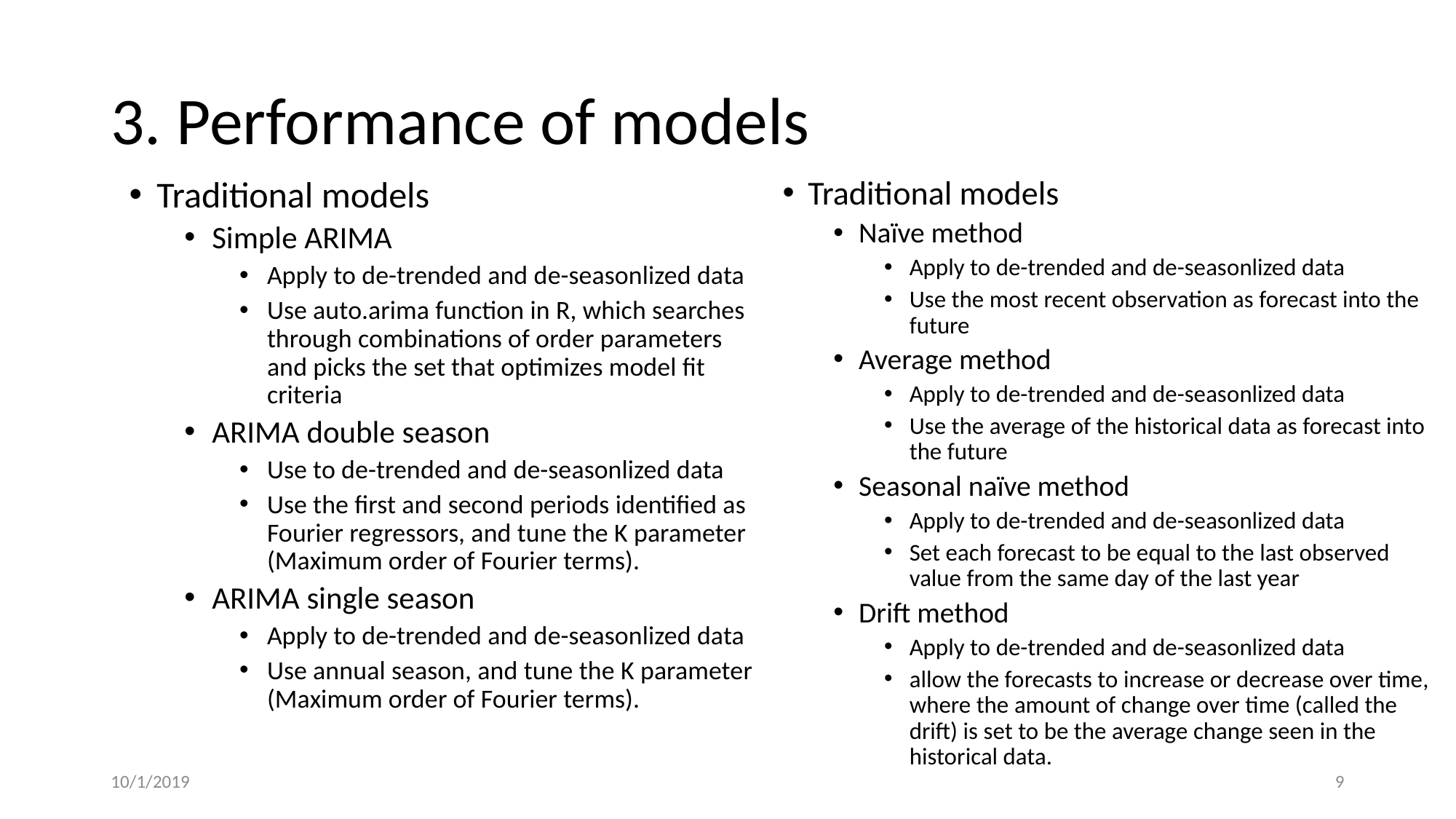

# 3. Performance of models
Traditional models
Simple ARIMA
Apply to de-trended and de-seasonlized data
Use auto.arima function in R, which searches through combinations of order parameters and picks the set that optimizes model fit criteria
ARIMA double season
Use to de-trended and de-seasonlized data
Use the first and second periods identified as Fourier regressors, and tune the K parameter (Maximum order of Fourier terms).
ARIMA single season
Apply to de-trended and de-seasonlized data
Use annual season, and tune the K parameter (Maximum order of Fourier terms).
Traditional models
Naïve method
Apply to de-trended and de-seasonlized data
Use the most recent observation as forecast into the future
Average method
Apply to de-trended and de-seasonlized data
Use the average of the historical data as forecast into the future
Seasonal naïve method
Apply to de-trended and de-seasonlized data
Set each forecast to be equal to the last observed value from the same day of the last year
Drift method
Apply to de-trended and de-seasonlized data
allow the forecasts to increase or decrease over time, where the amount of change over time (called the drift) is set to be the average change seen in the historical data.
10/1/2019
9